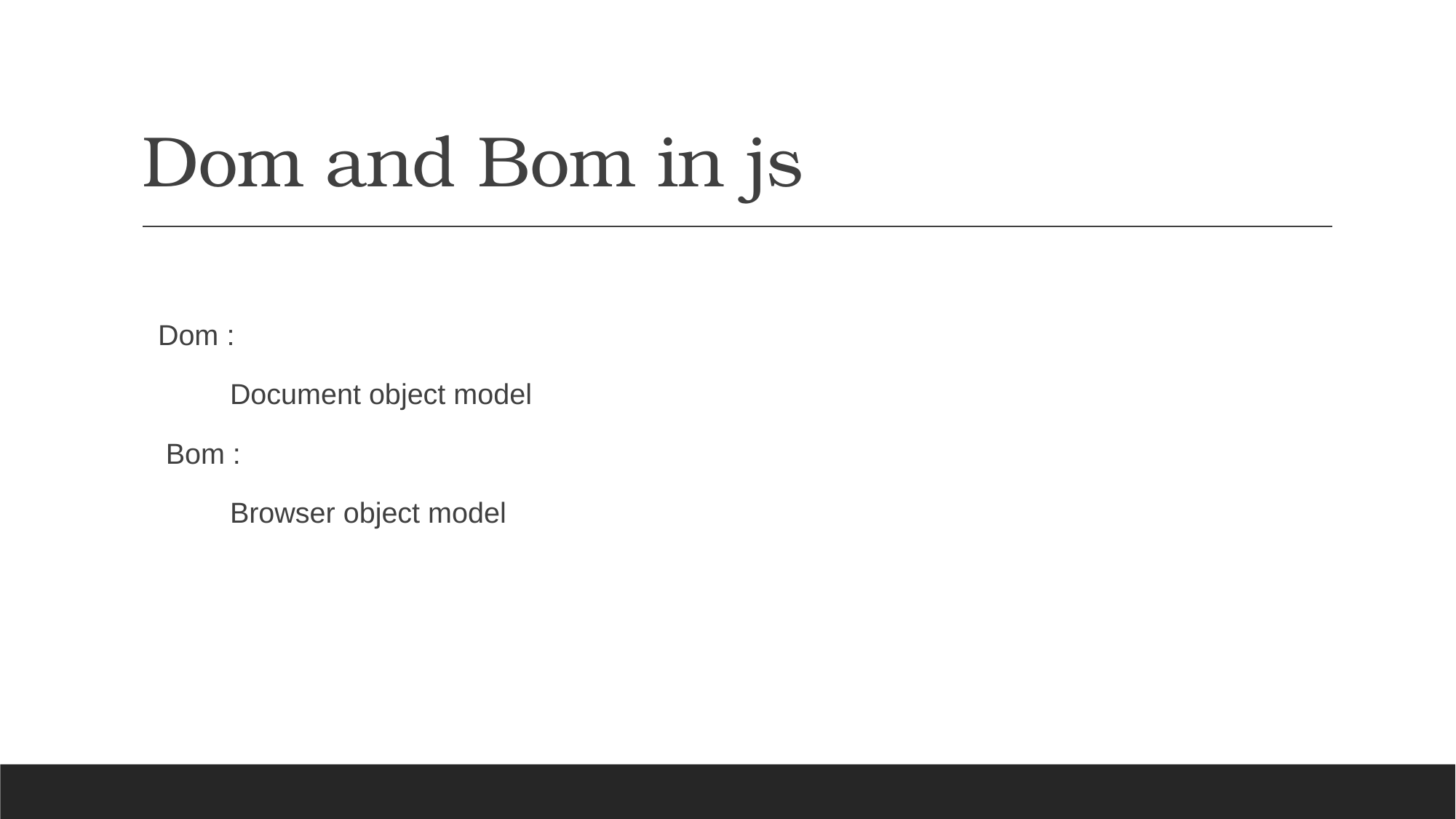

# Dom and Bom in js

  Dom :
           Document object model
   Bom :
           Browser object model